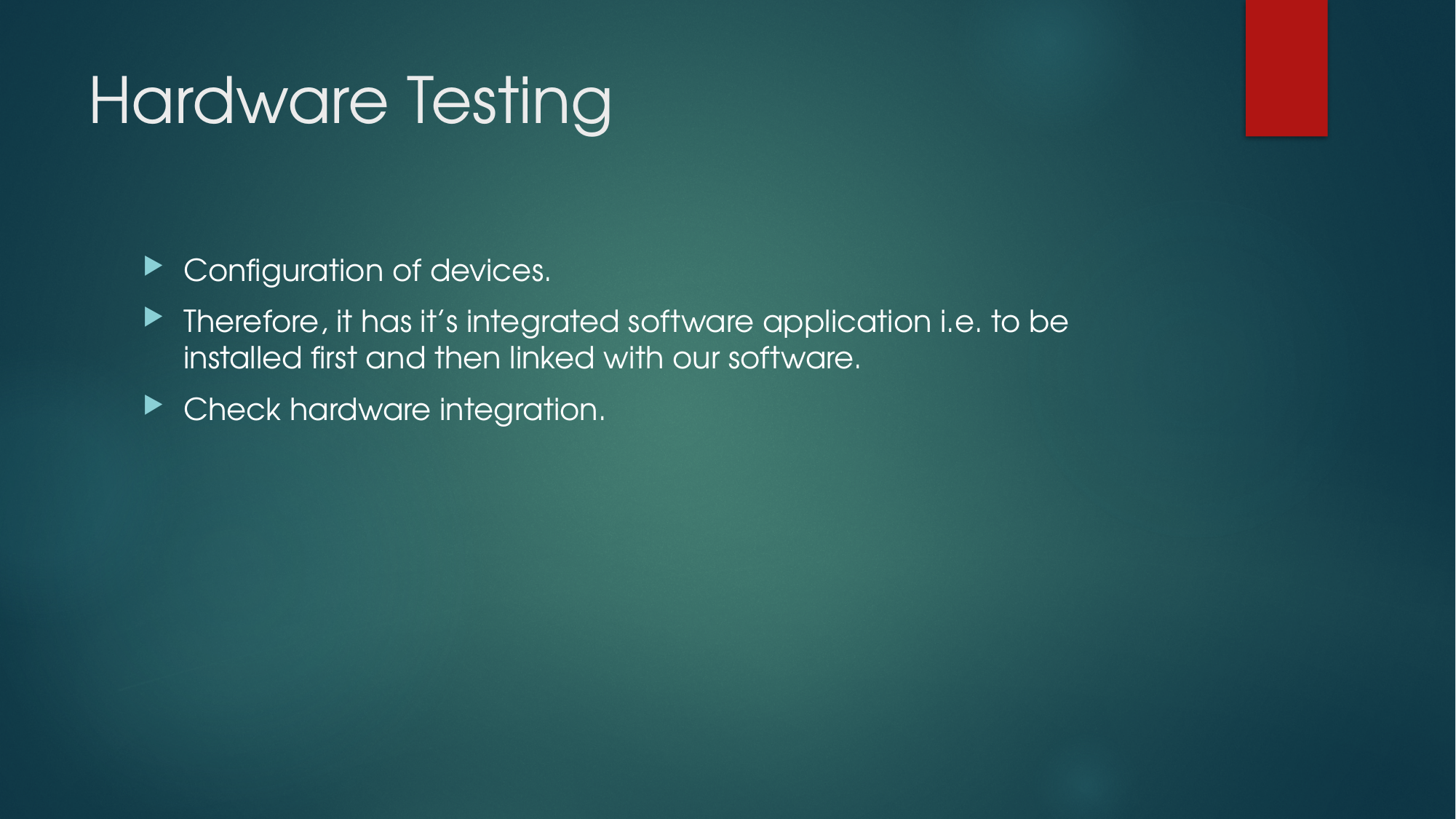

# Hardware Testing
Configuration of devices.
Therefore, it has it’s integrated software application i.e. to be installed first and then linked with our software.
Check hardware integration.